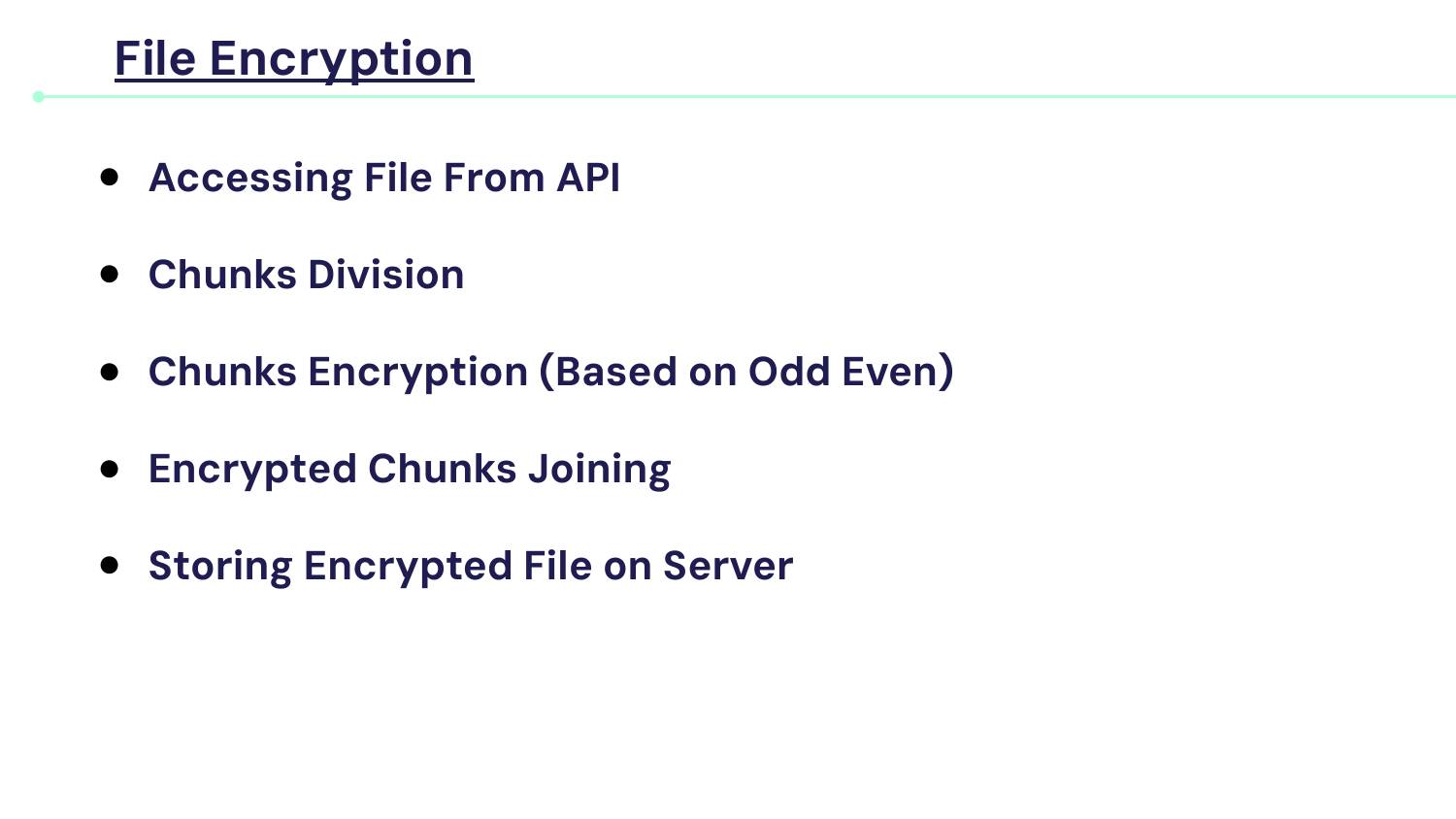

# File Encryption
Accessing File From API

Chunks Division

Chunks Encryption (Based on Odd Even)

Encrypted Chunks Joining

Storing Encrypted File on Server